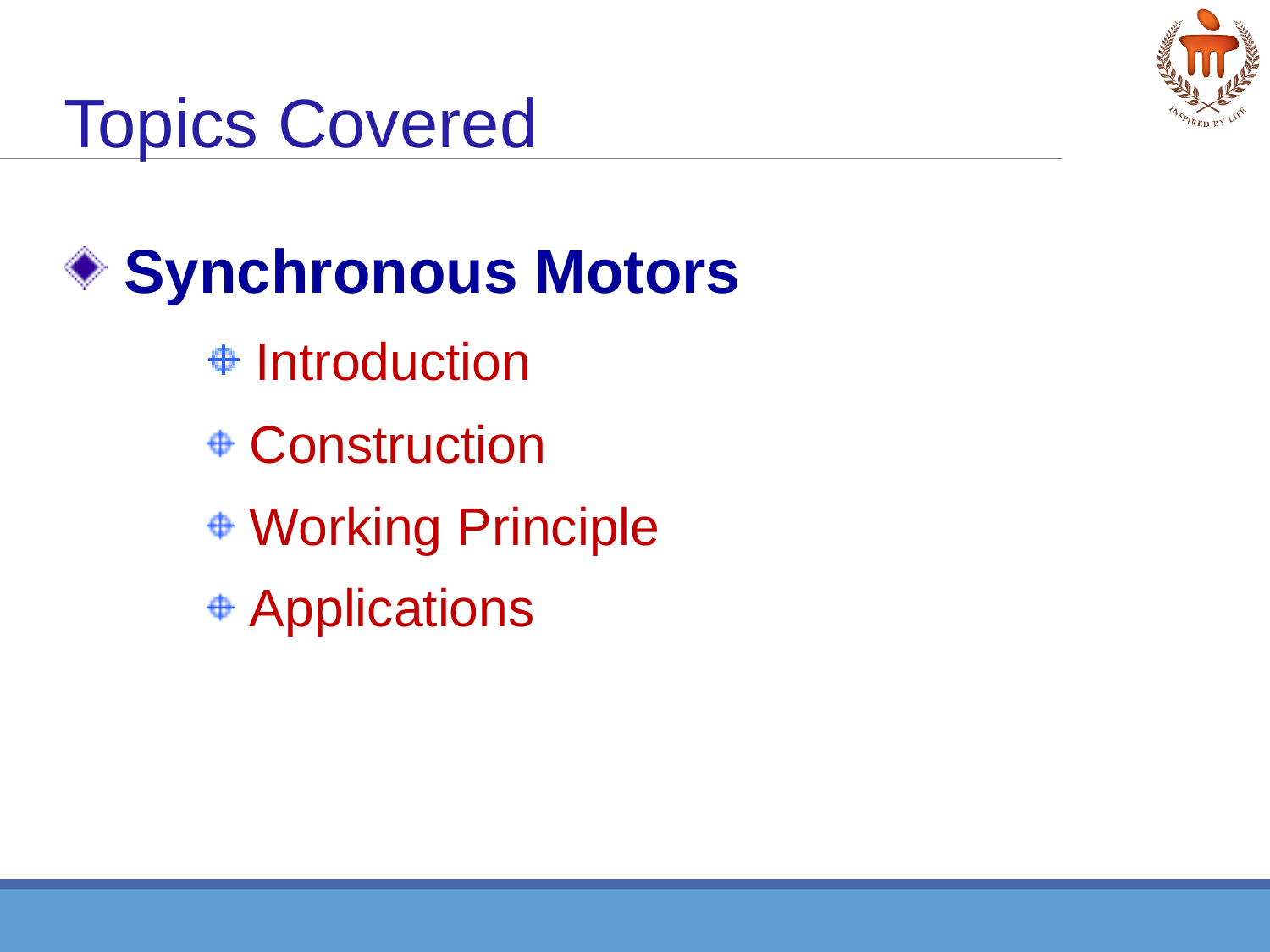

Topics Covered
 Synchronous Motors
 Introduction
 Construction
 Working Principle
 Applications